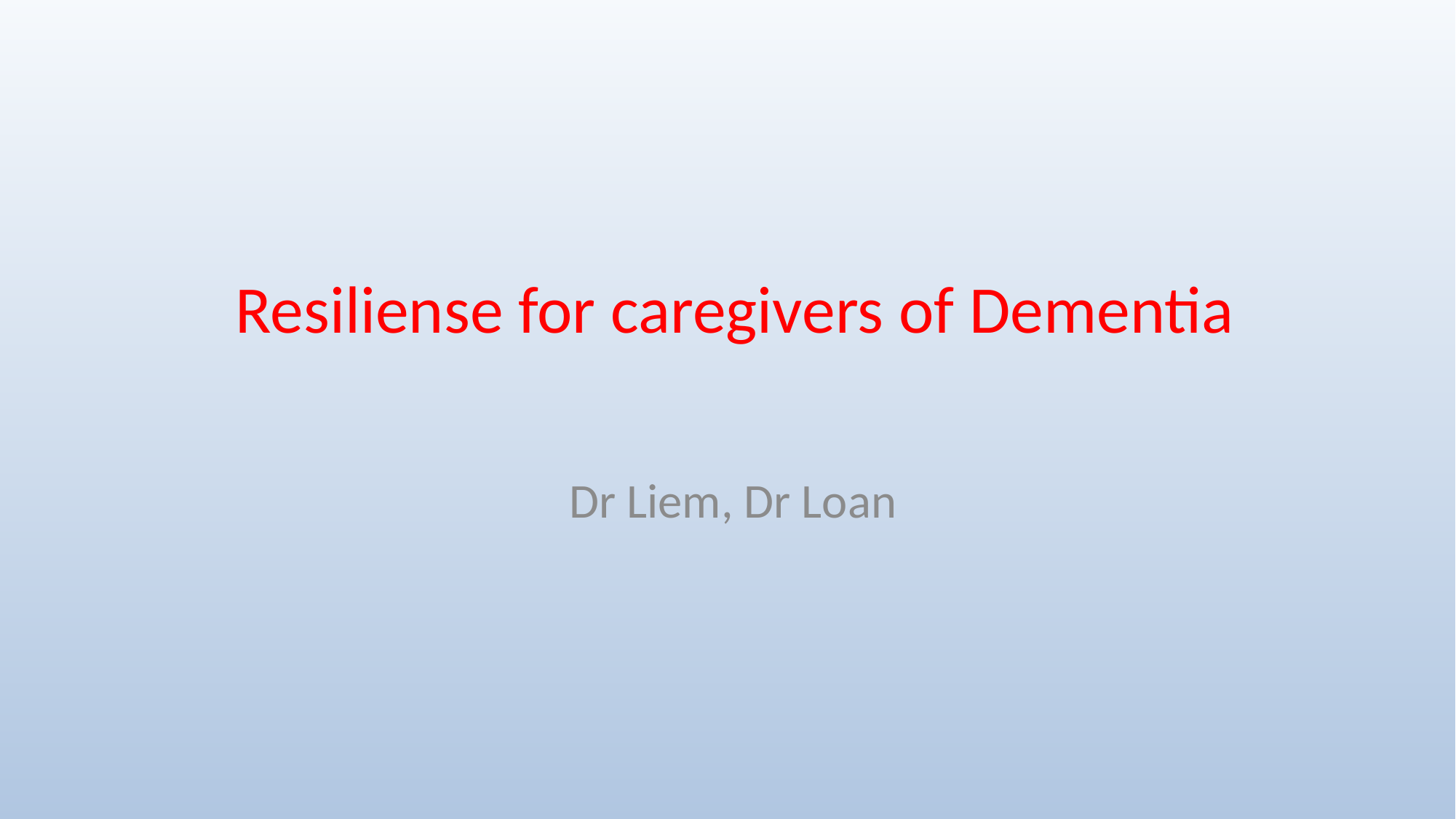

# Resiliense for caregivers of Dementia
 Dr Liem, Dr Loan